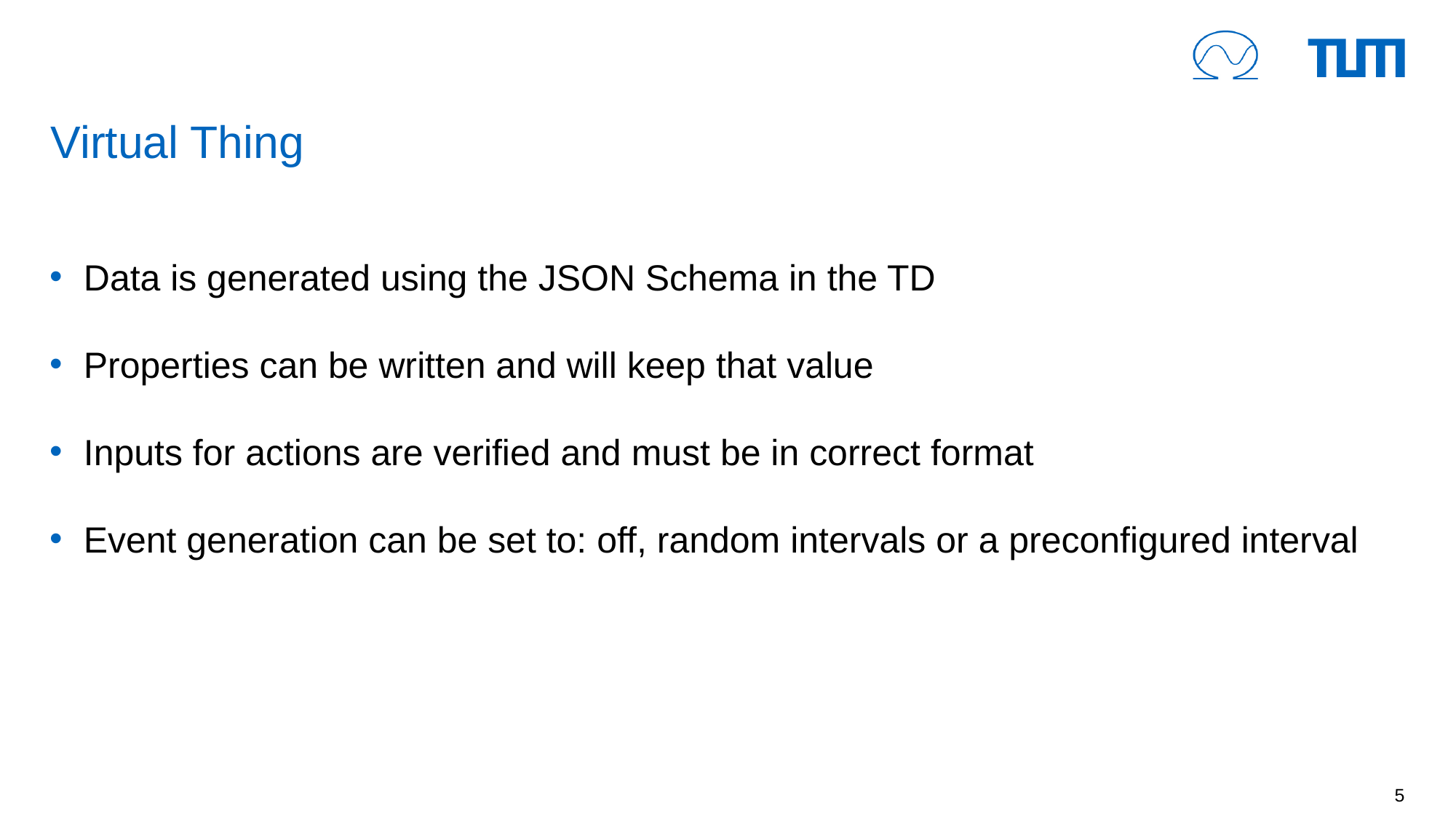

# Virtual Thing
Data is generated using the JSON Schema in the TD
Properties can be written and will keep that value
Inputs for actions are verified and must be in correct format
Event generation can be set to: off, random intervals or a preconfigured interval

5